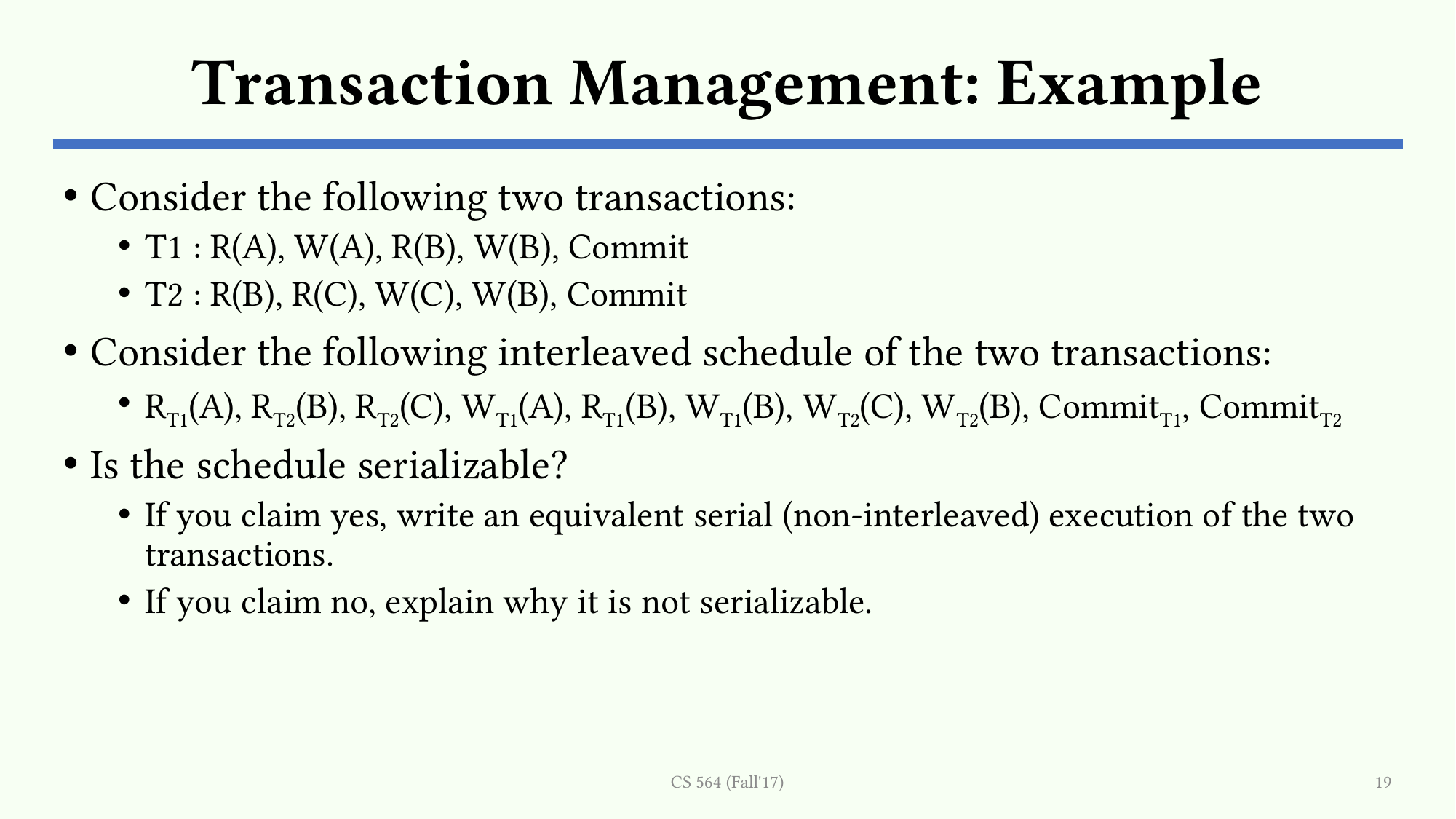

# Transaction Management: Example
Consider the following two transactions:
T1 : R(A), W(A), R(B), W(B), Commit
T2 : R(B), R(C), W(C), W(B), Commit
Consider the following interleaved schedule of the two transactions:
RT1(A), RT2(B), RT2(C), WT1(A), RT1(B), WT1(B), WT2(C), WT2(B), CommitT1, CommitT2
Is the schedule serializable?
If you claim yes, write an equivalent serial (non-interleaved) execution of the two transactions.
If you claim no, explain why it is not serializable.
CS 564 (Fall'17)
19